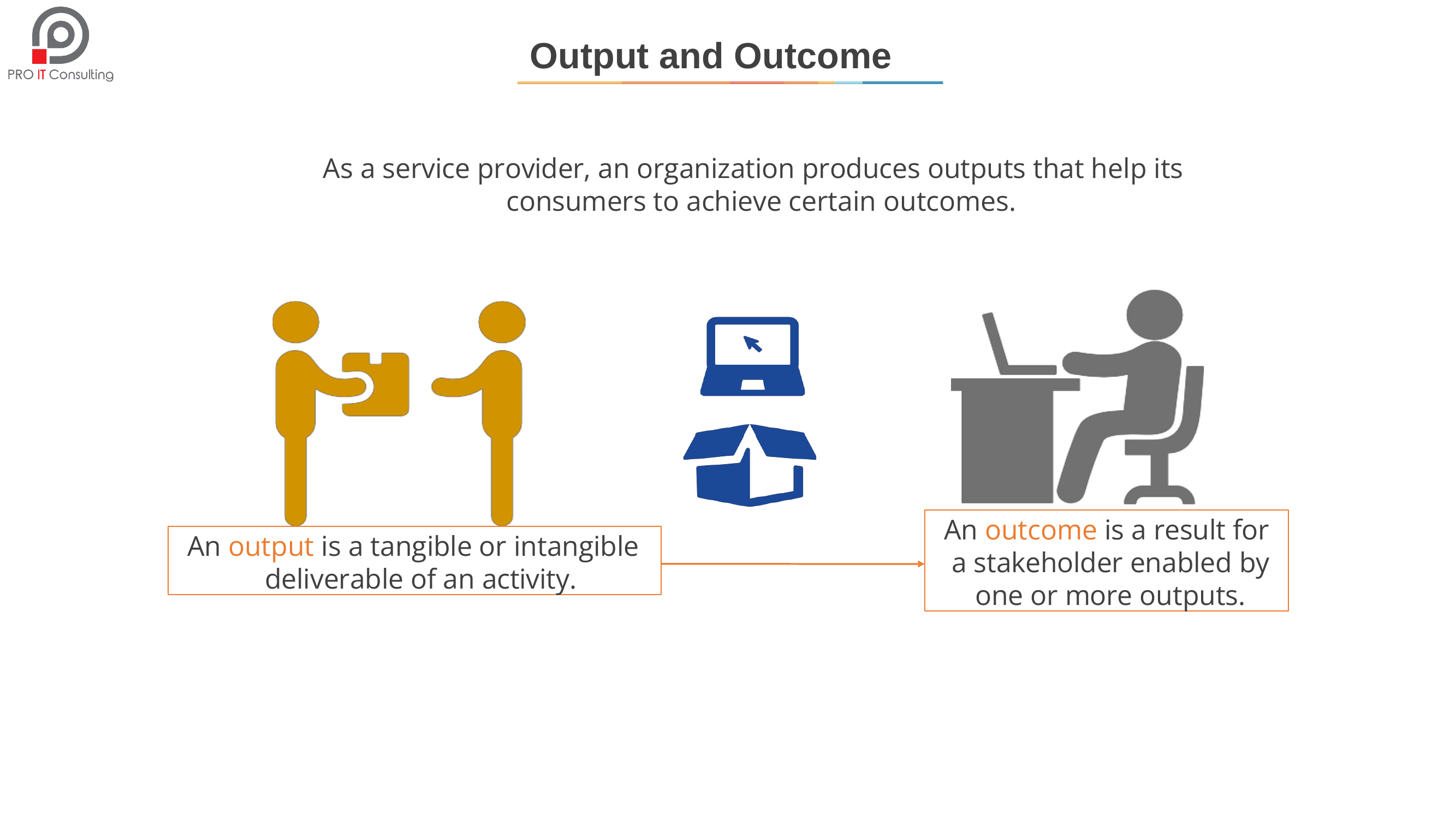

# Output and Outcome

As a service provider, an organization produces outputs that help its  consumers to achieve certain outcomes.

An outcome is a result for  a stakeholder enabled by  one or more outputs.
An output is a tangible or intangible  deliverable of an activity.